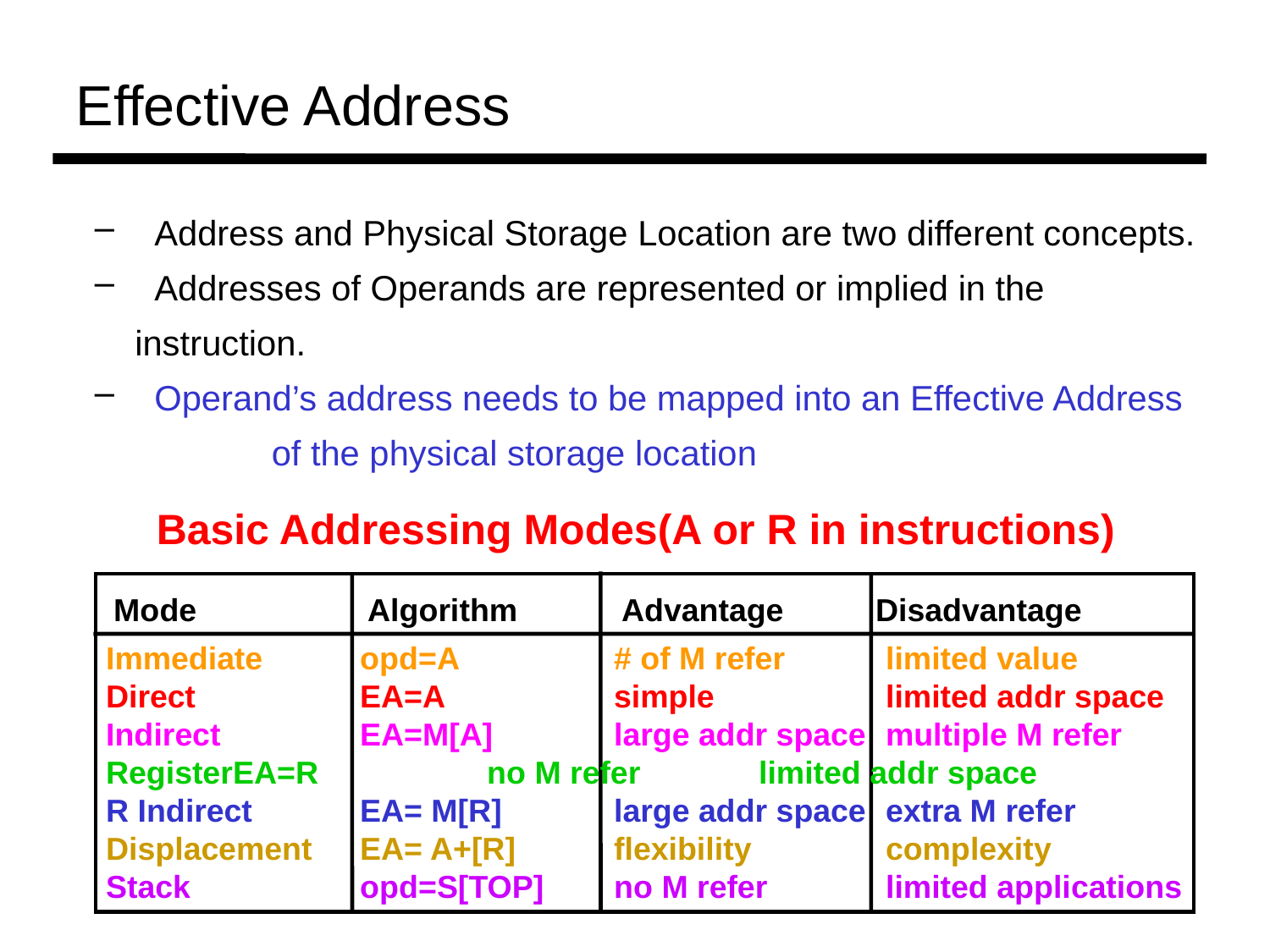

Effective Address

  Address and Physical Storage Location are two different concepts.
  Addresses of Operands are represented or implied in the instruction.
  Operand’s address needs to be mapped into an Effective Address            	 of the physical storage location
Basic Addressing Modes(A or R in instructions)

Mode		Algorithm	Advantage	Disadvantage
Immediate	opd=A		# of M refer	  limited value
Direct		EA=A		simple		  limited addr space
Indirect		EA=M[A]	large addr space	  multiple M refer
Register	EA=R		no M refer	  limited addr space
R Indirect	EA= M[R]	large addr space	  extra M refer
Displacement	EA= A+[R]	flexibility	  complexity
Stack		opd=S[TOP]	no M refer	  limited applications